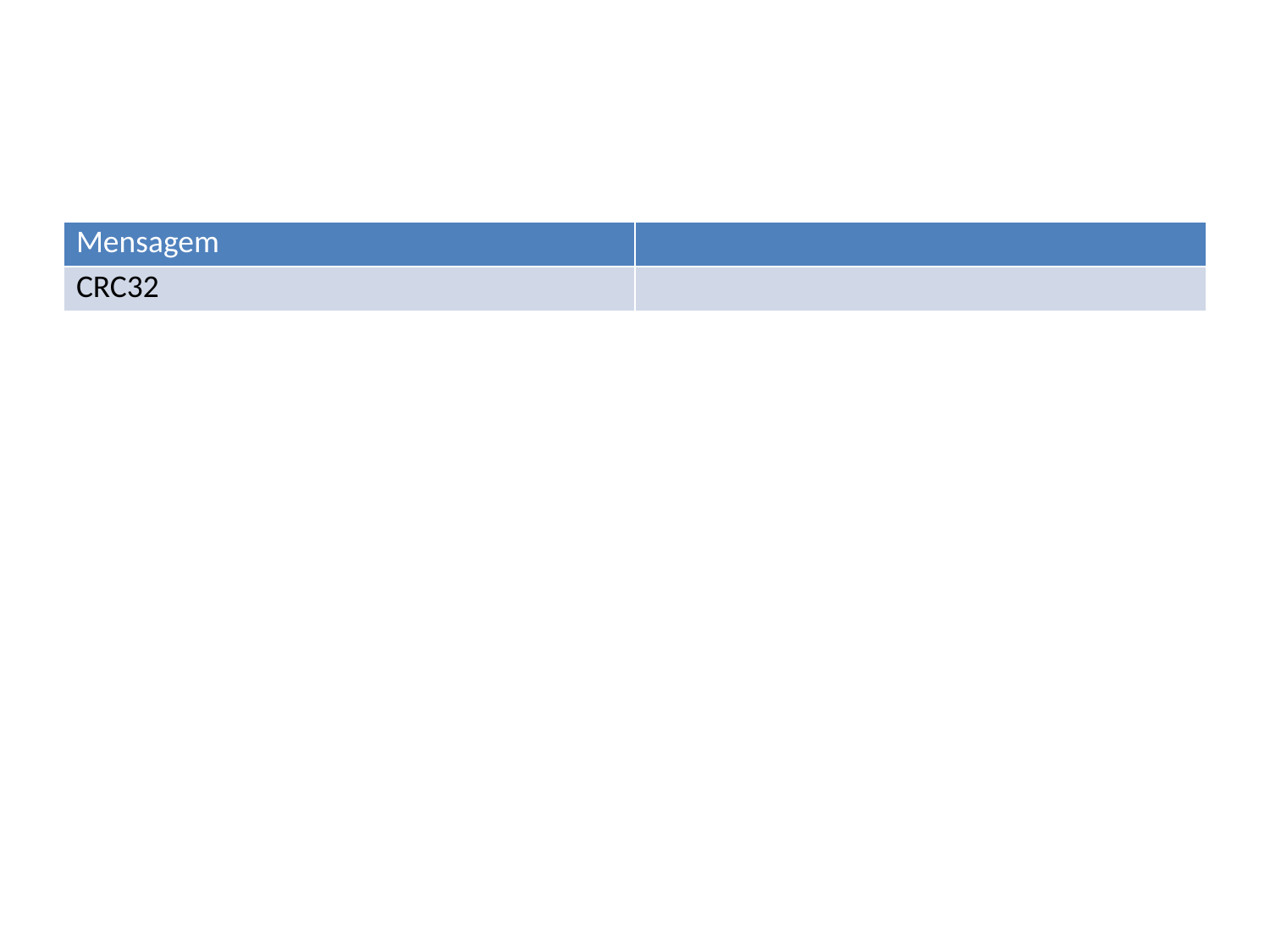

| Mensagem |  |
| --- | --- |
| CRC32 |  |